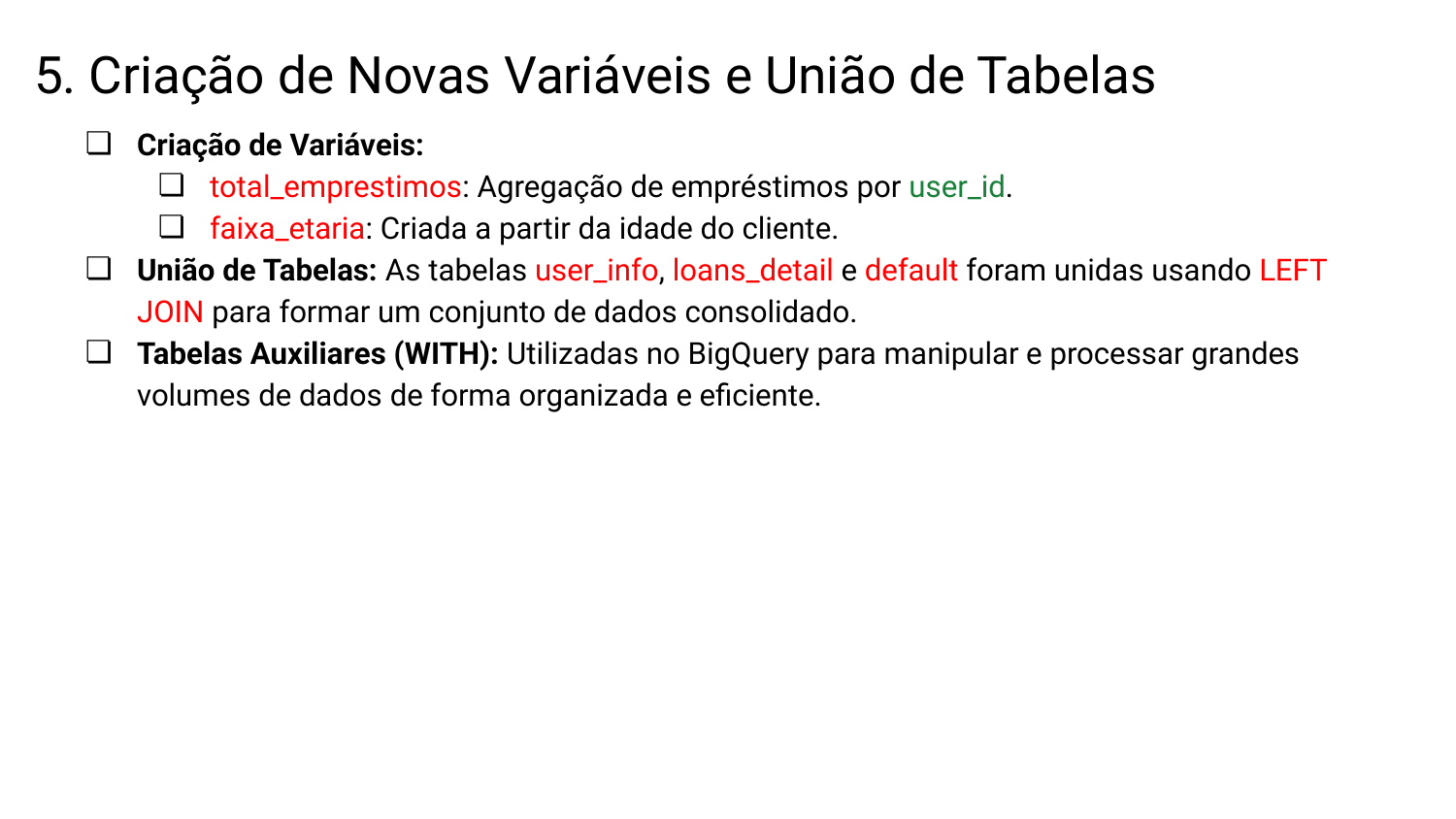

# 5. Criação de Novas Variáveis e União de Tabelas

Criação de Variáveis:
total_emprestimos: Agregação de empréstimos por user_id.
faixa_etaria: Criada a partir da idade do cliente.
União de Tabelas: As tabelas user_info, loans_detail e default foram unidas usando LEFT JOIN para formar um conjunto de dados consolidado.
Tabelas Auxiliares (WITH): Utilizadas no BigQuery para manipular e processar grandes volumes de dados de forma organizada e eficiente.